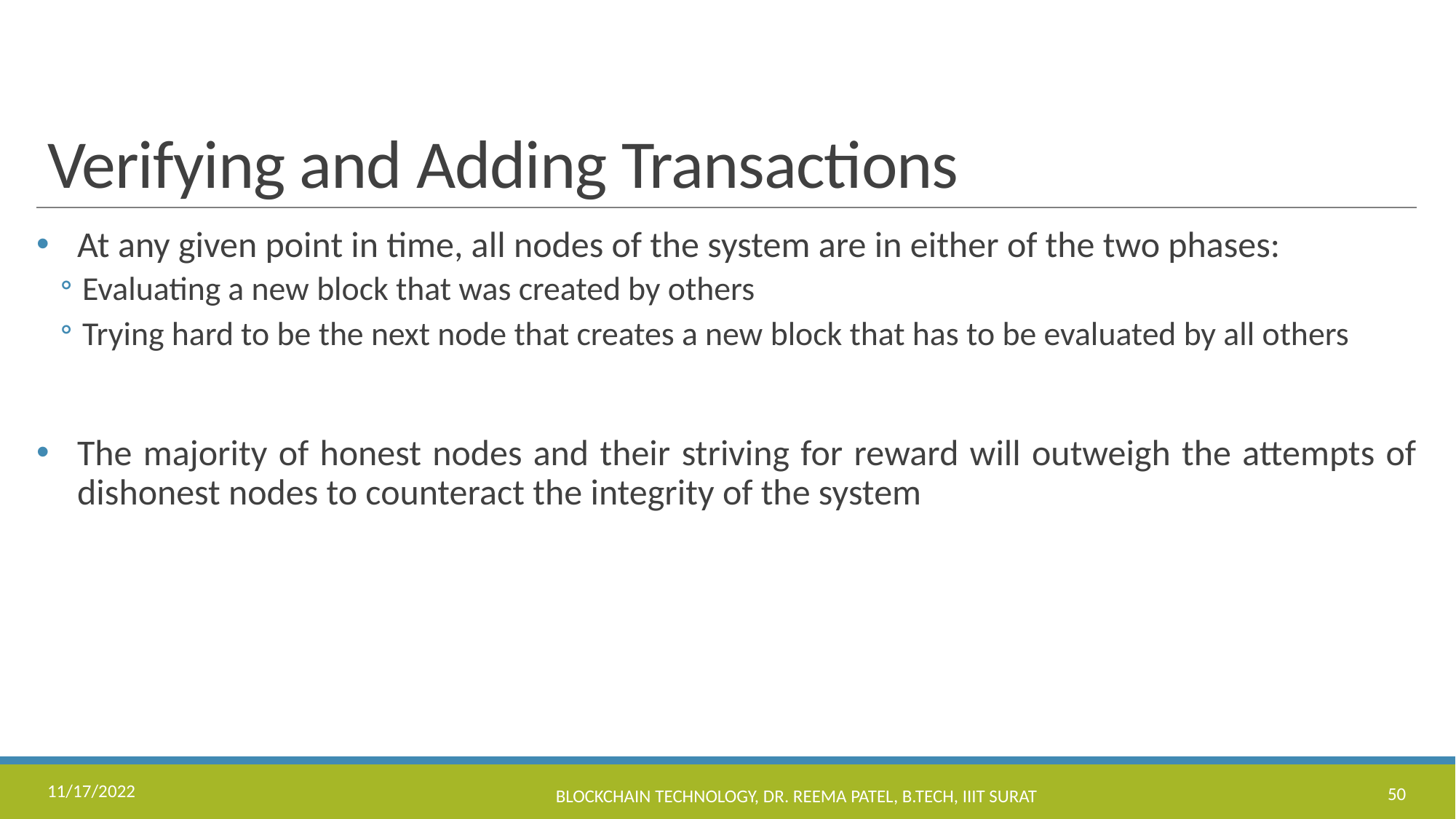

# Verifying and Adding Transactions
At any given point in time, all nodes of the system are in either of the two phases:
Evaluating a new block that was created by others
Trying hard to be the next node that creates a new block that has to be evaluated by all others

The majority of honest nodes and their striving for reward will outweigh the attempts of dishonest nodes to counteract the integrity of the system
11/17/2022
Blockchain Technology, Dr. Reema Patel, B.Tech, IIIT Surat
50